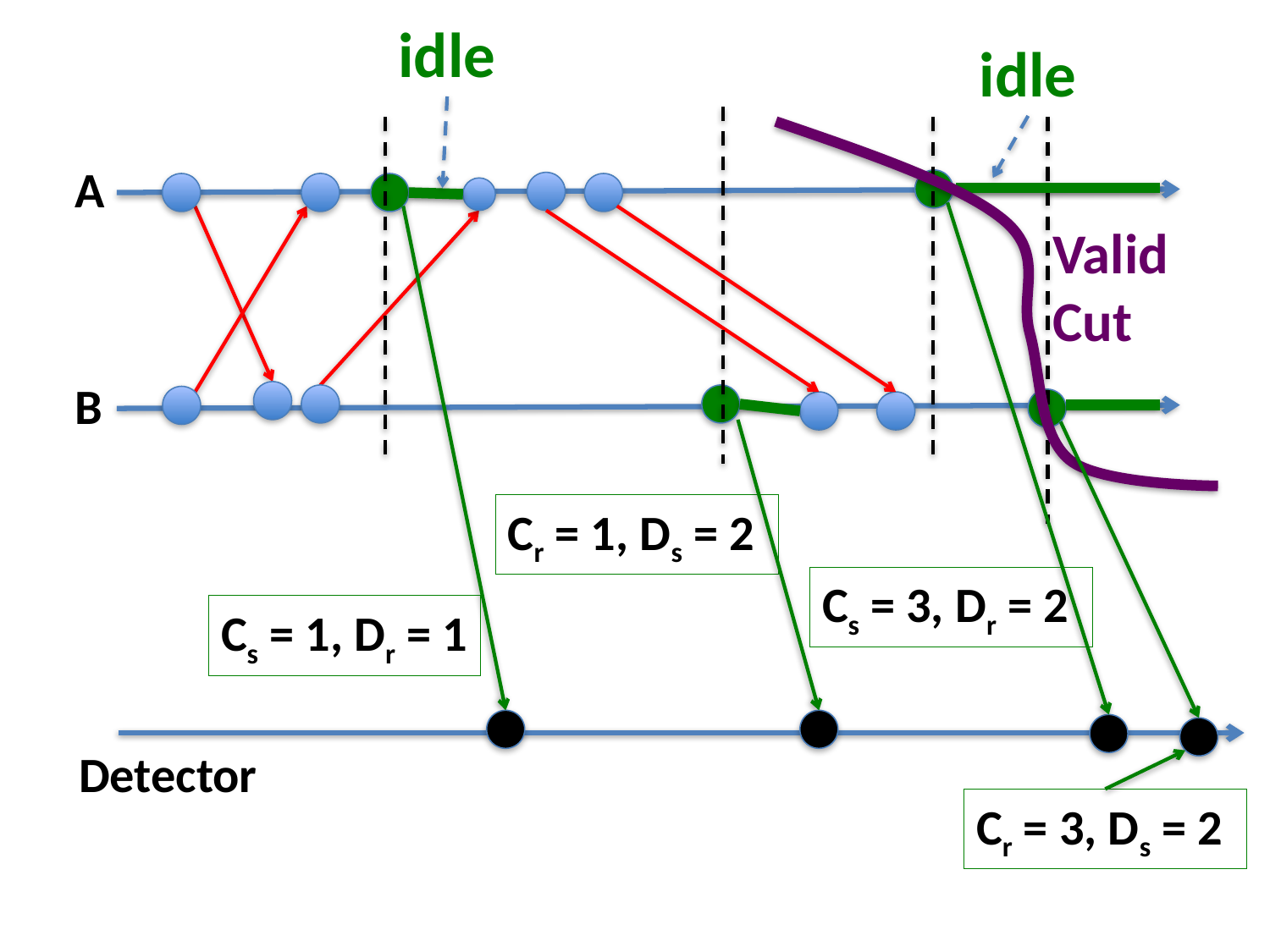

idle
idle

A

Valid Cut
B

Cr = 1, Ds = 2
Cs = 3, Dr = 2
Cs = 1, Dr = 1

Detector
Cr = 3, Ds = 2